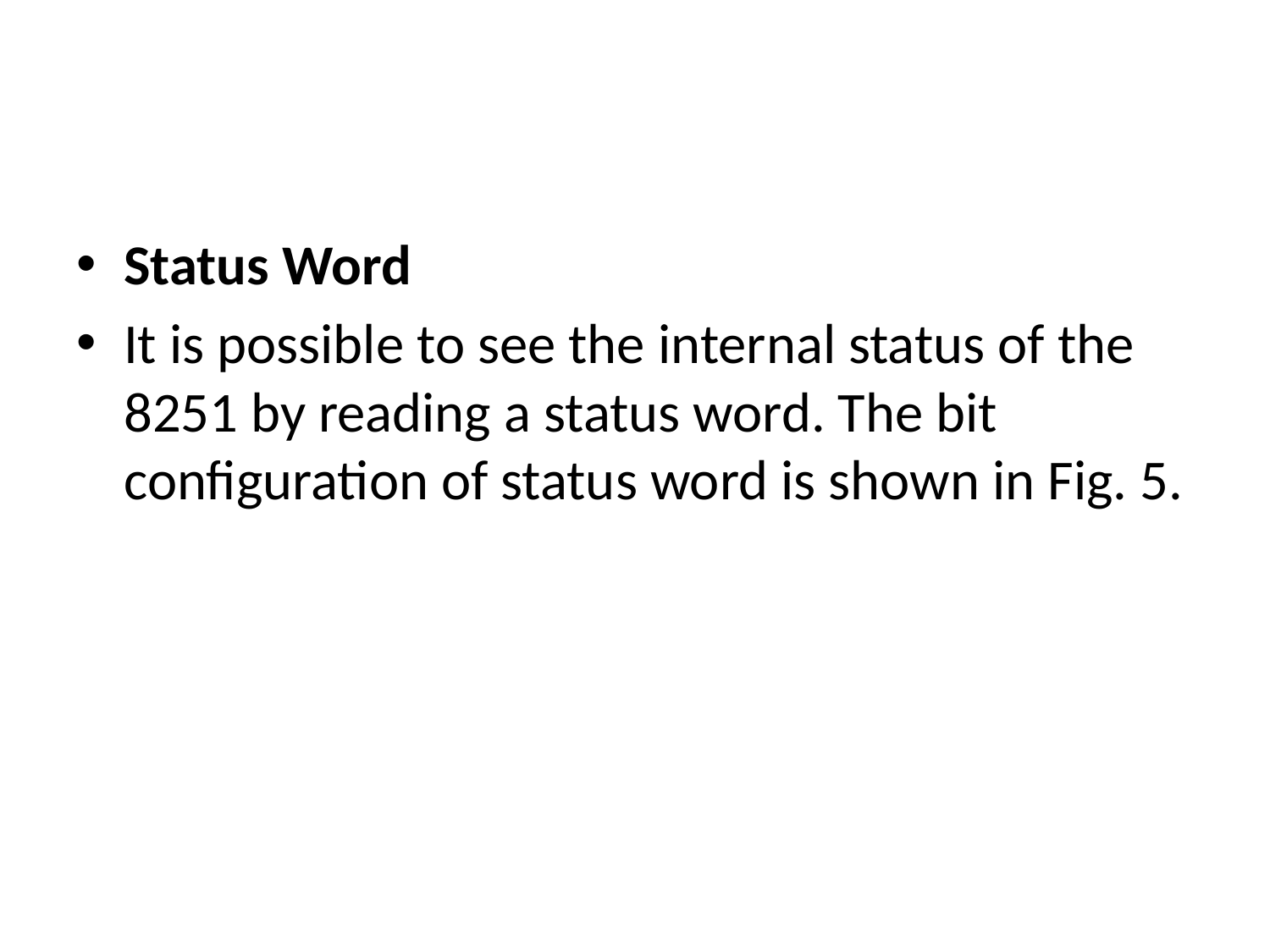

#
Status Word
It is possible to see the internal status of the 8251 by reading a status word. The bit configuration of status word is shown in Fig. 5.